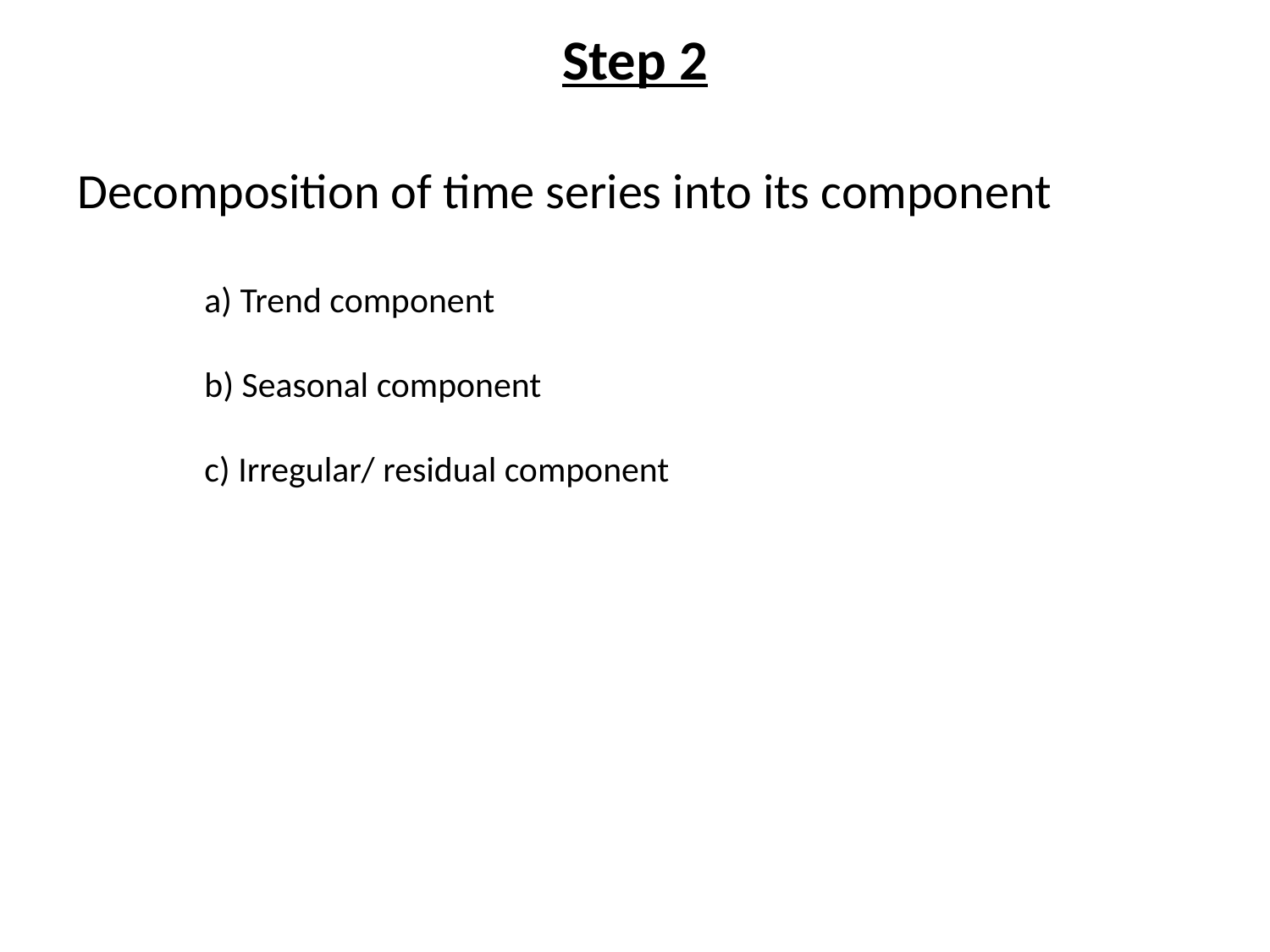

Step 2

Decomposition of time series into its component

	a) Trend component

	b) Seasonal component

	c) Irregular/ residual component